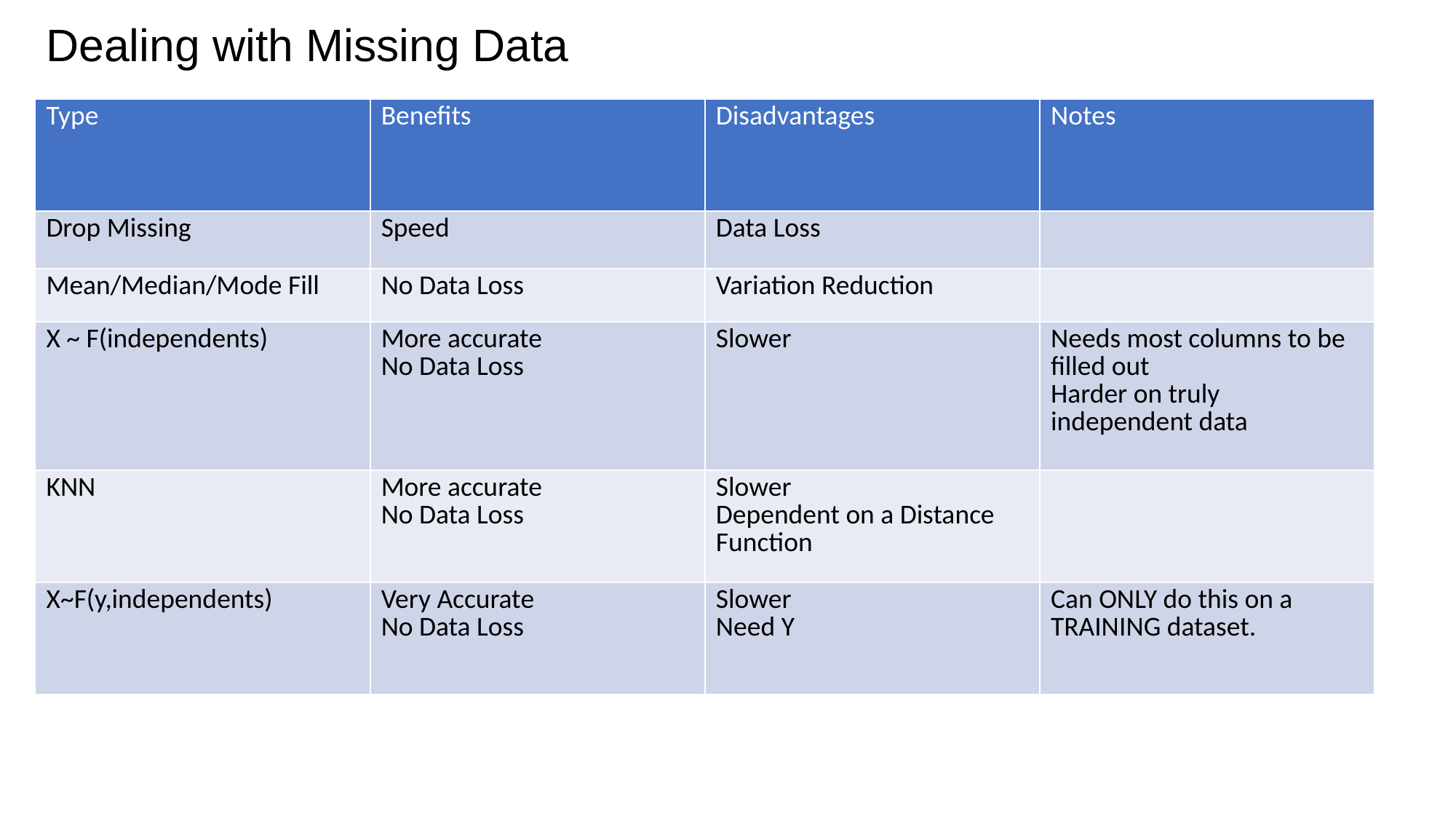

Dealing with Missing Data
| Type | Benefits | Disadvantages | Notes |
| --- | --- | --- | --- |
| Drop Missing | Speed | Data Loss |  |
| Mean/Median/Mode Fill | No Data Loss | Variation Reduction |  |
| X ~ F(independents) | More accurate No Data Loss | Slower | Needs most columns to be filled out Harder on truly independent data |
| KNN | More accurate No Data Loss | Slower Dependent on a Distance Function |  |
| X~F(y,independents) | Very Accurate No Data Loss | Slower Need Y | Can ONLY do this on a TRAINING dataset. |